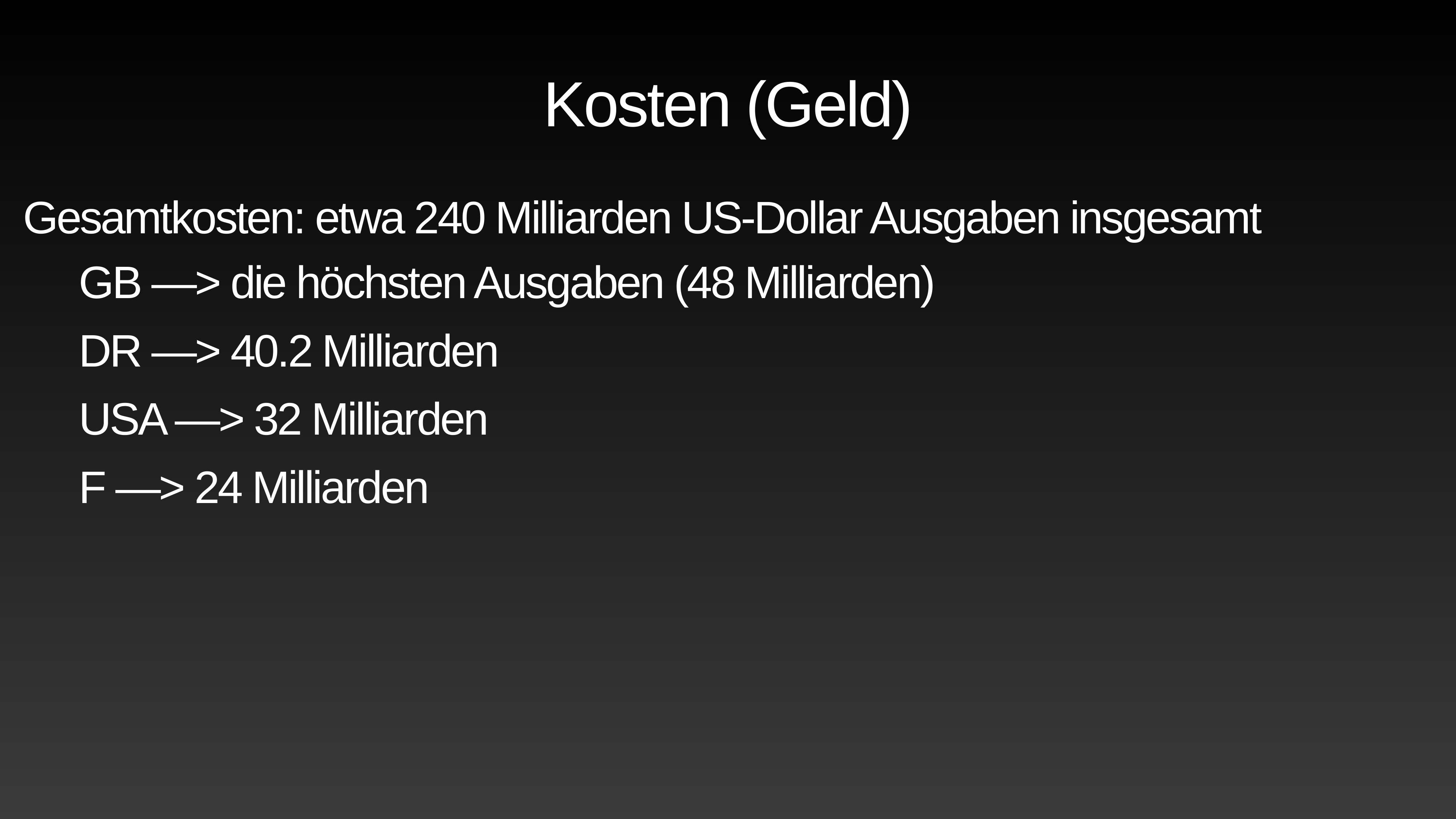

# Kosten (Geld)
Gesamtkosten: etwa 240 Milliarden US-Dollar Ausgaben insgesamt

GB —> die höchsten Ausgaben (48 Milliarden)
DR —> 40.2 Milliarden
USA —> 32 Milliarden
F —> 24 Milliarden